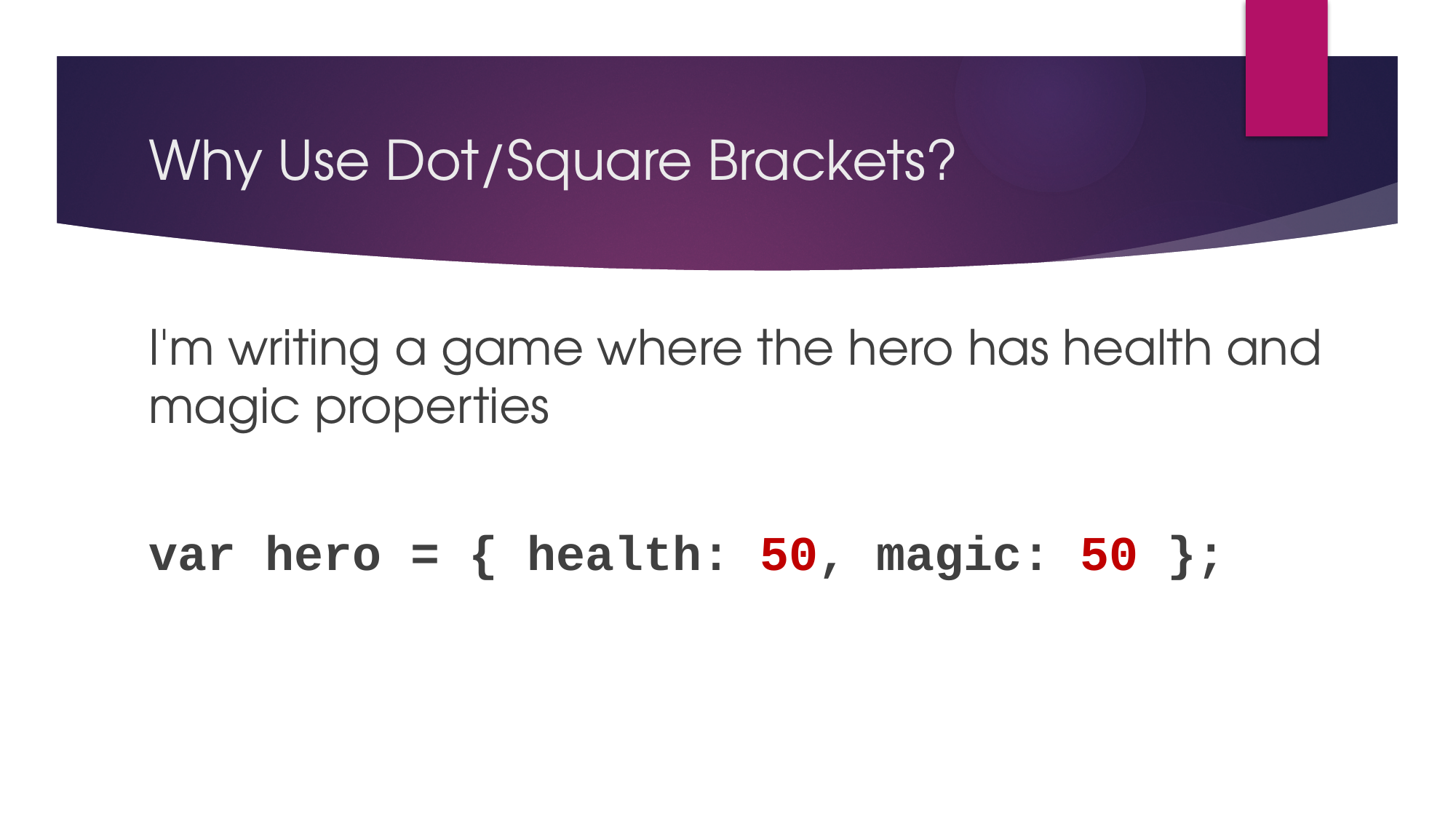

# Why Use Dot/Square Brackets?
I'm writing a game where the hero has health and magic properties

var hero = { health: 50, magic: 50 };